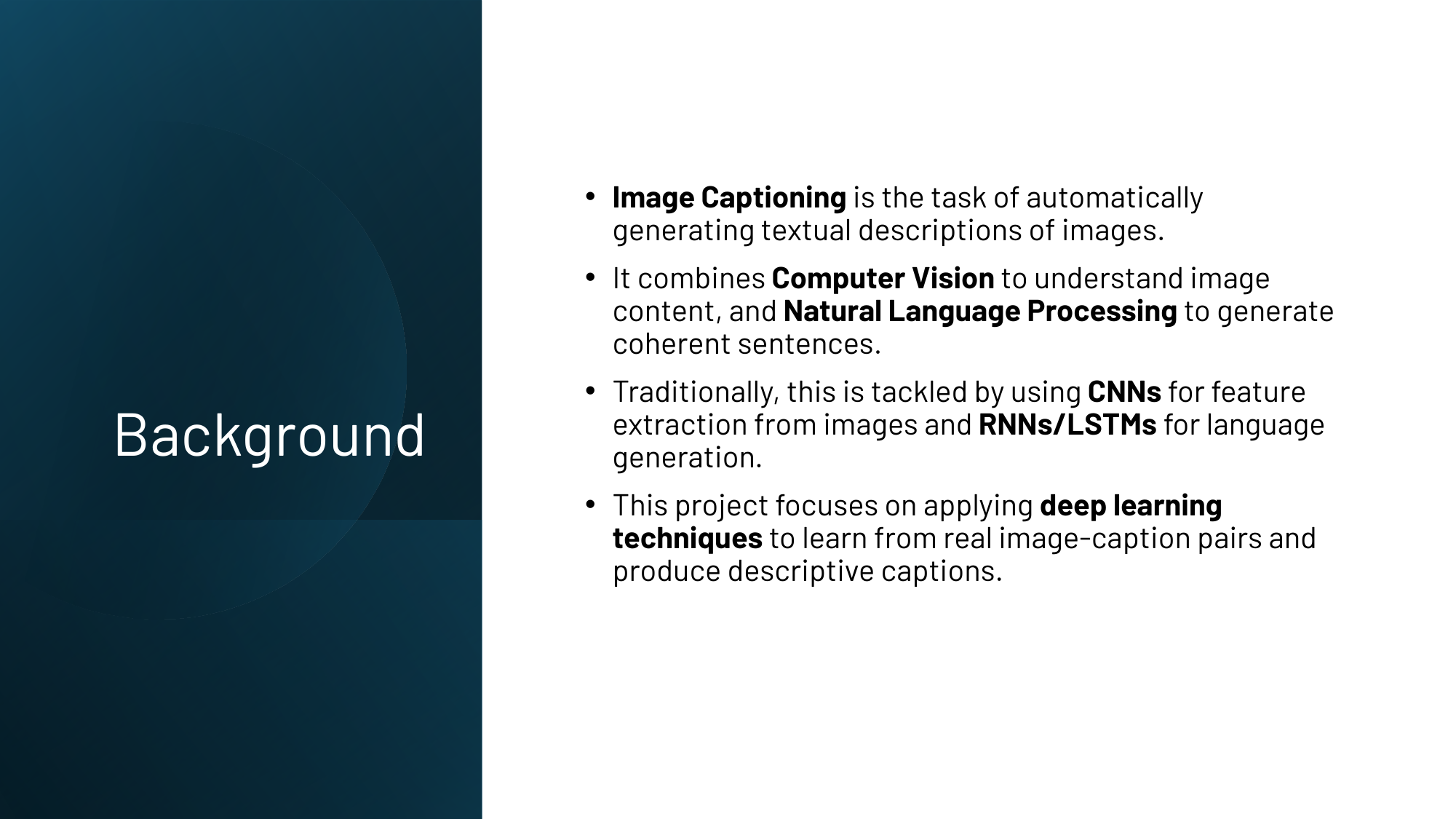

# Background
Image Captioning is the task of automatically generating textual descriptions of images.
It combines Computer Vision to understand image content, and Natural Language Processing to generate coherent sentences.
Traditionally, this is tackled by using CNNs for feature extraction from images and RNNs/LSTMs for language generation.
This project focuses on applying deep learning techniques to learn from real image-caption pairs and produce descriptive captions.